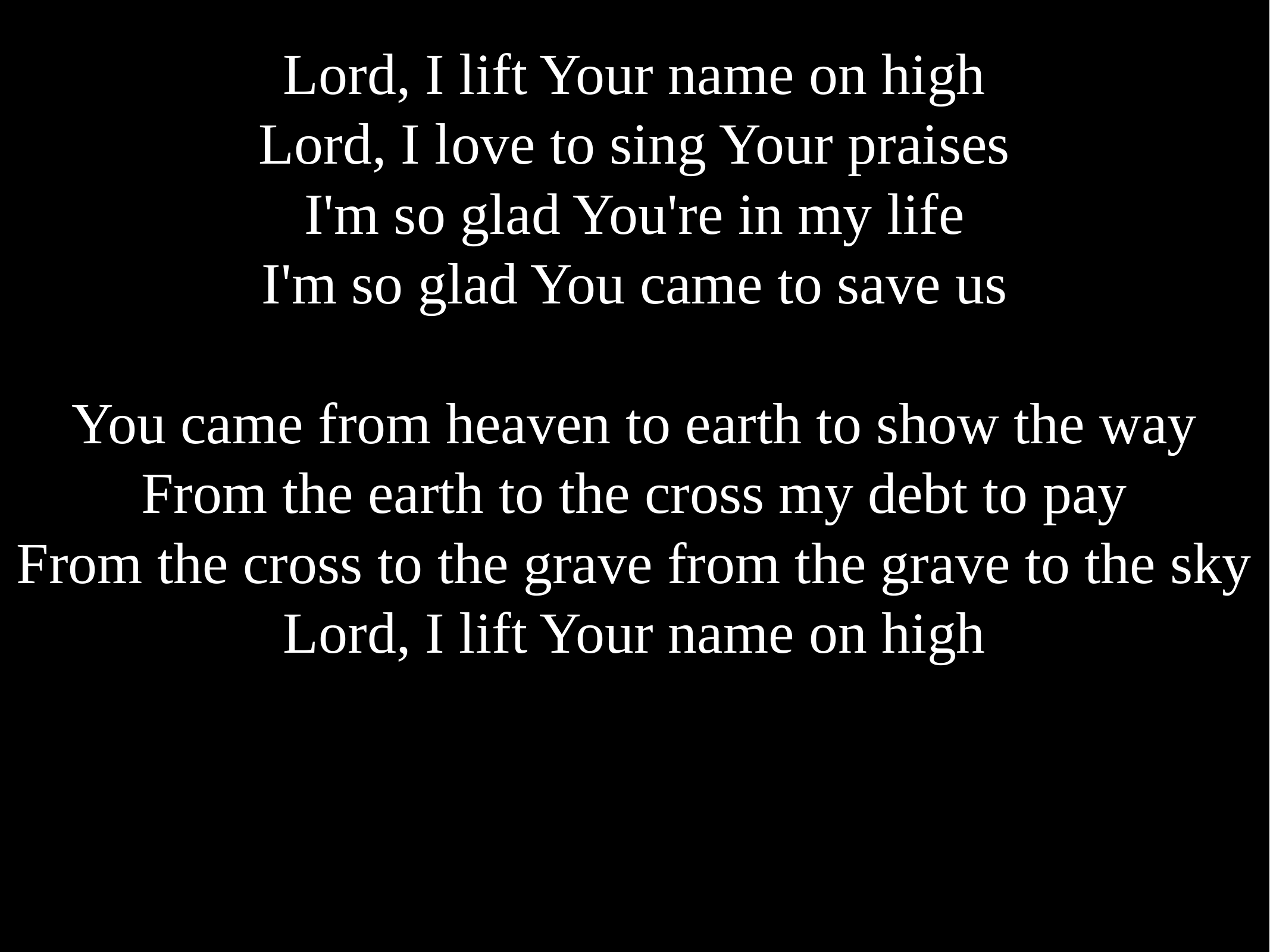

Lord, I lift Your name on high
Lord, I love to sing Your praises
I'm so glad You're in my life
I'm so glad You came to save us

You came from heaven to earth to show the way
From the earth to the cross my debt to pay
From the cross to the grave from the grave to the sky
Lord, I lift Your name on high